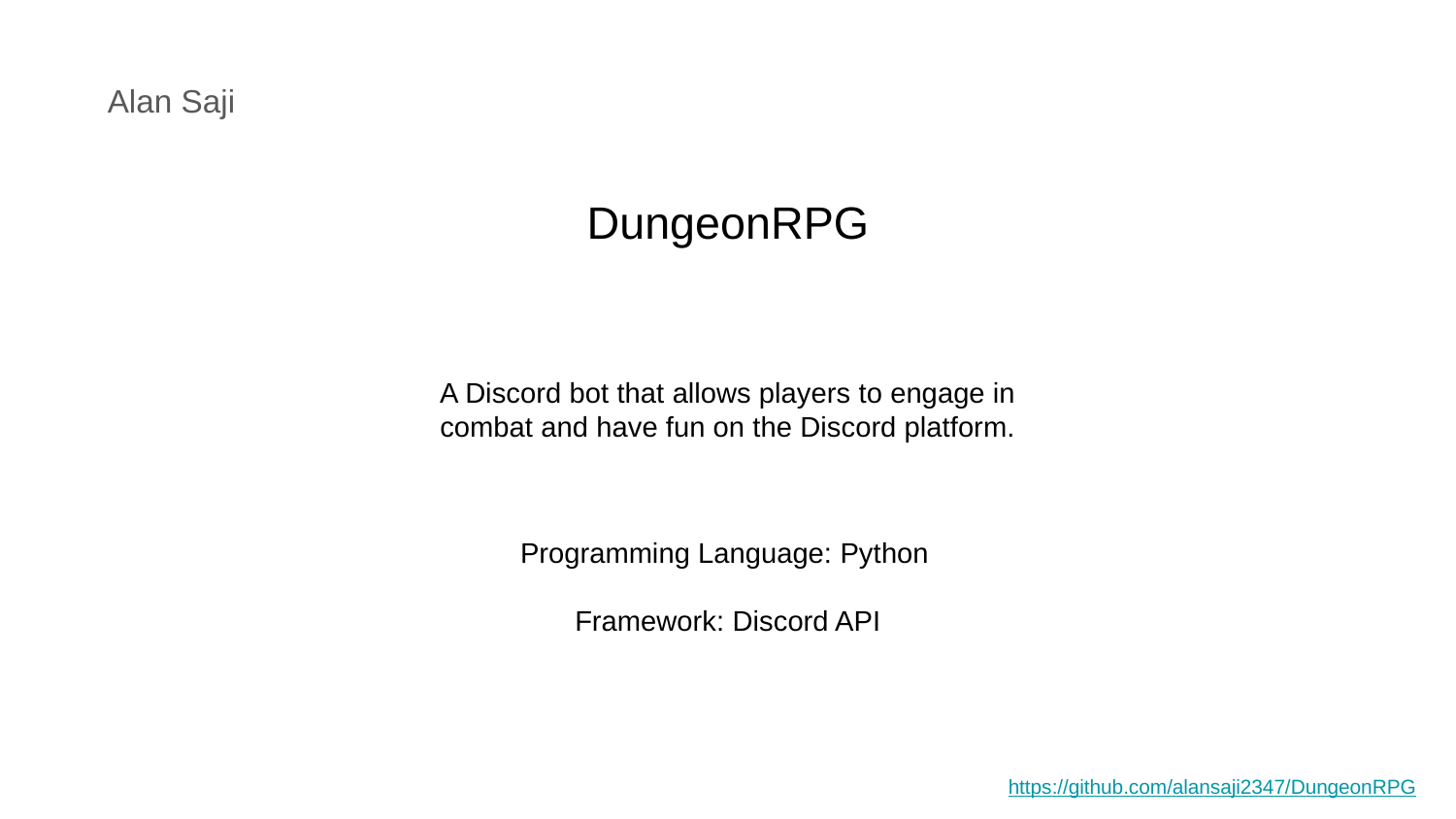

Alan Saji
# DungeonRPG
A Discord bot that allows players to engage in combat and have fun on the Discord platform.
Programming Language: Python

Framework: Discord API
https://github.com/alansaji2347/DungeonRPG